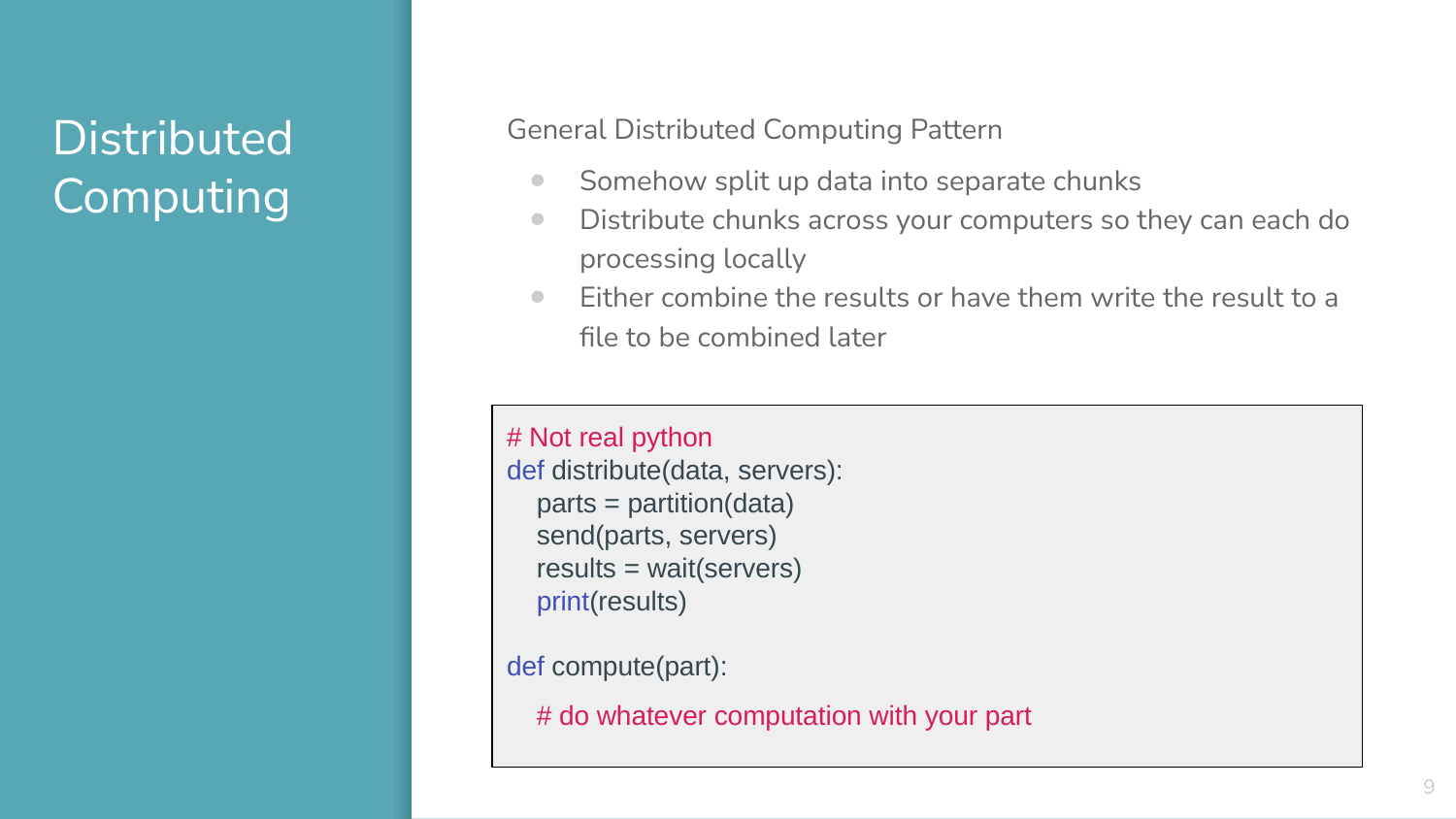

# Distributed Computing
General Distributed Computing Pattern
Somehow split up data into separate chunks
Distribute chunks across your computers so they can each do processing locally
Either combine the results or have them write the result to a file to be combined later

# Not real python
def distribute(data, servers):
    parts = partition(data)
    send(parts, servers)
    results = wait(servers)
    print(results)

def compute(part):
    # do whatever computation with your part
9